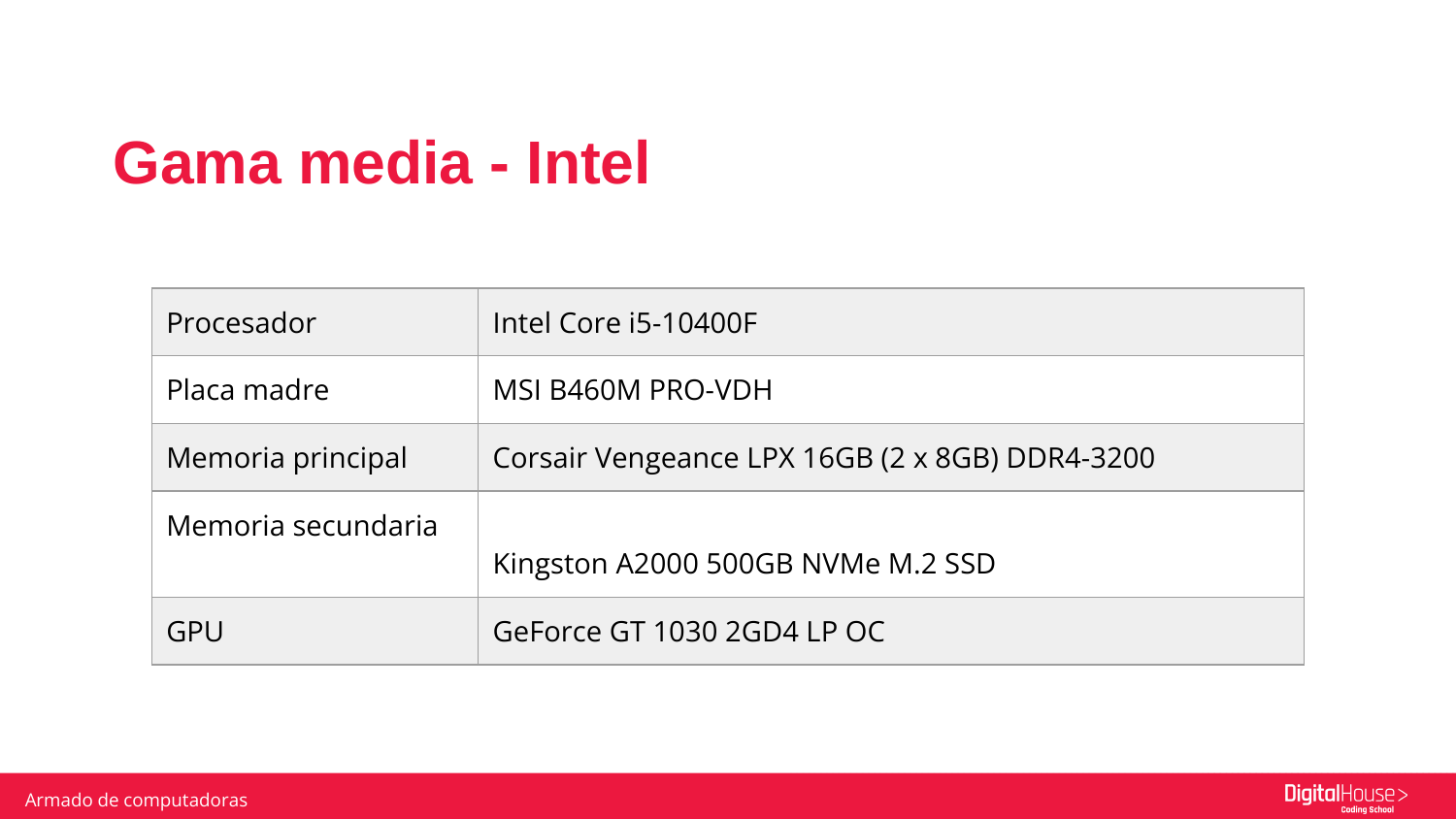

Gama media - Intel

| Procesador | Intel Core i5-10400F |
| --- | --- |
| Placa madre | MSI B460M PRO-VDH |
| Memoria principal | Corsair Vengeance LPX 16GB (2 x 8GB) DDR4-3200 |
| Memoria secundaria | Kingston A2000 500GB NVMe M.2 SSD |
| GPU | GeForce GT 1030 2GD4 LP OC |